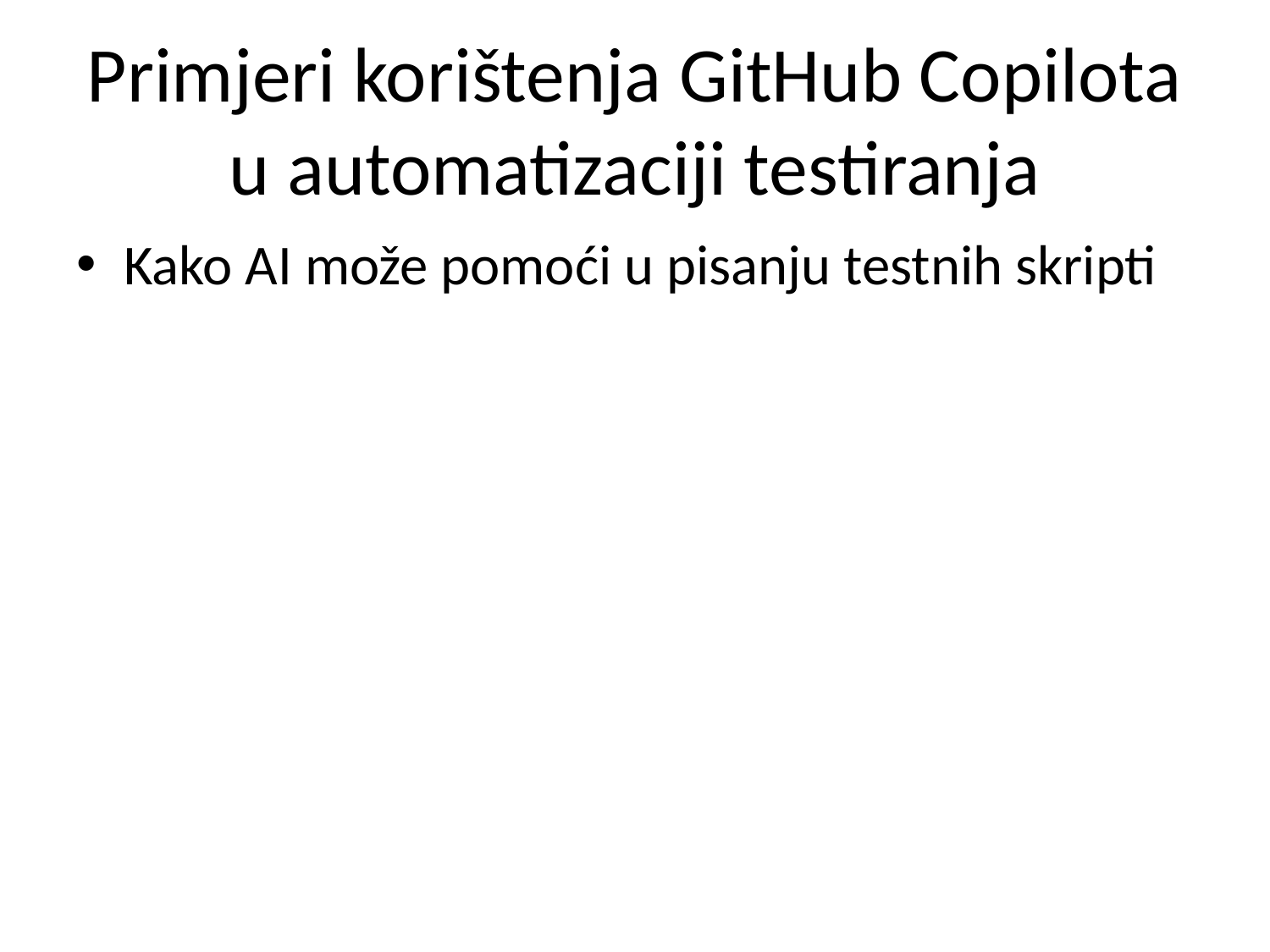

# Primjeri korištenja GitHub Copilota u automatizaciji testiranja
Kako AI može pomoći u pisanju testnih skripti